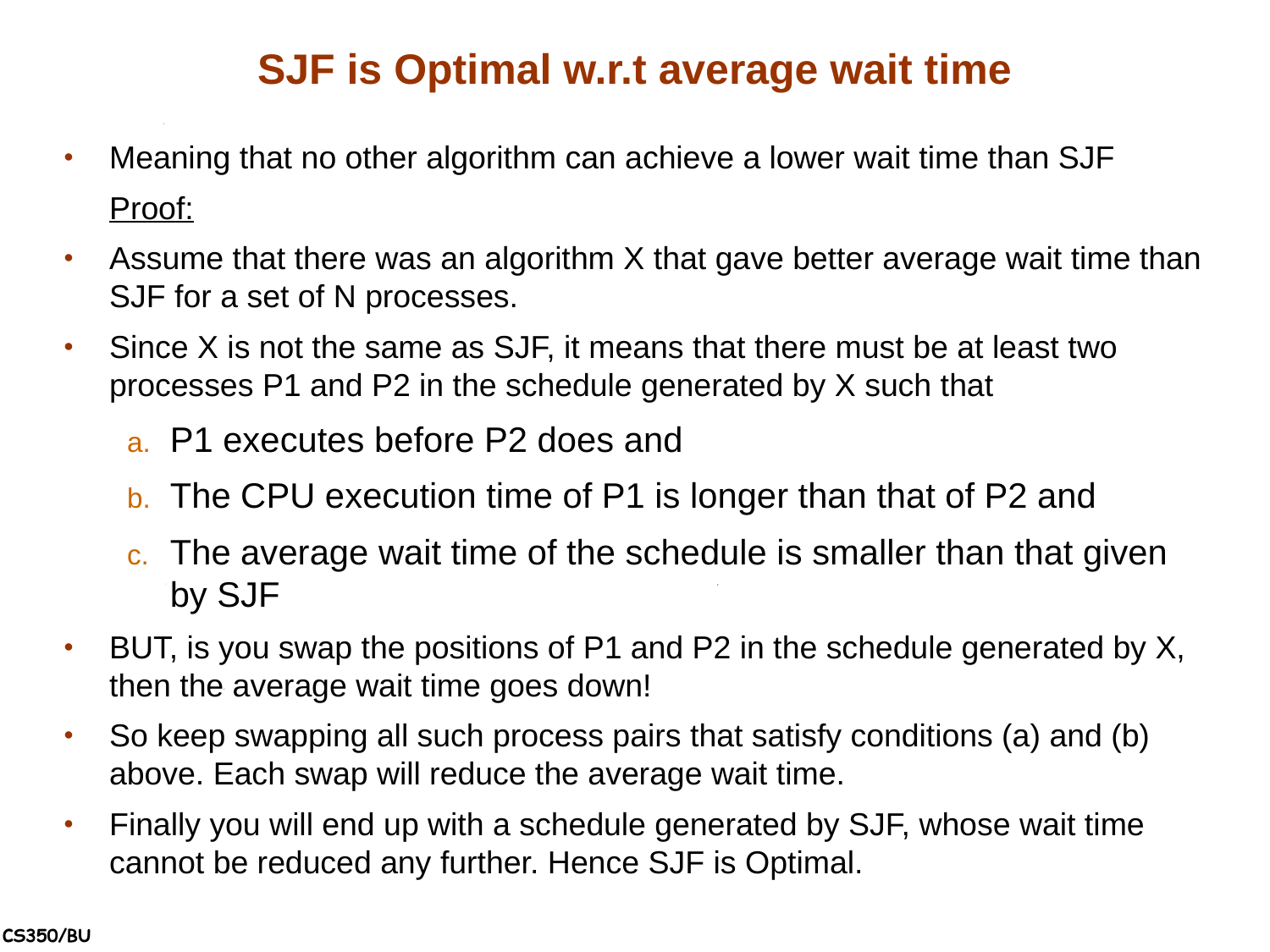

# SJF is Optimal w.r.t average wait time
Meaning that no other algorithm can achieve a lower wait time than SJF
Proof:
Assume that there was an algorithm X that gave better average wait time than SJF for a set of N processes.
Since X is not the same as SJF, it means that there must be at least two processes P1 and P2 in the schedule generated by X such that
P1 executes before P2 does and
The CPU execution time of P1 is longer than that of P2 and
The average wait time of the schedule is smaller than that given by SJF
BUT, is you swap the positions of P1 and P2 in the schedule generated by X, then the average wait time goes down!
So keep swapping all such process pairs that satisfy conditions (a) and (b) above. Each swap will reduce the average wait time.
Finally you will end up with a schedule generated by SJF, whose wait time cannot be reduced any further. Hence SJF is Optimal.